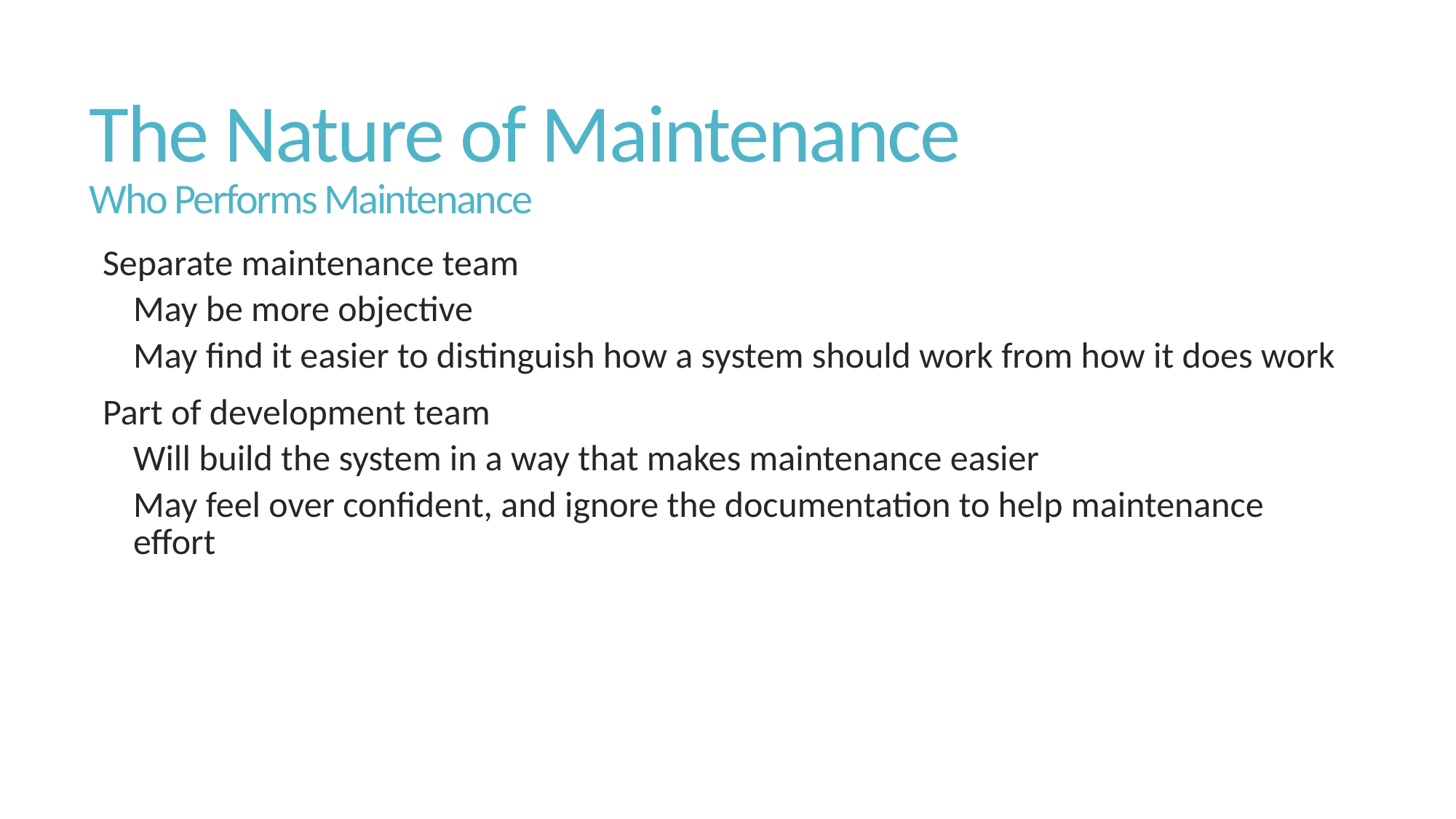

# The Nature of Maintenance Who Performs Maintenance
Separate maintenance team
May be more objective
May find it easier to distinguish how a system should work from how it does work
Part of development team
Will build the system in a way that makes maintenance easier
May feel over confident, and ignore the documentation to help maintenance effort